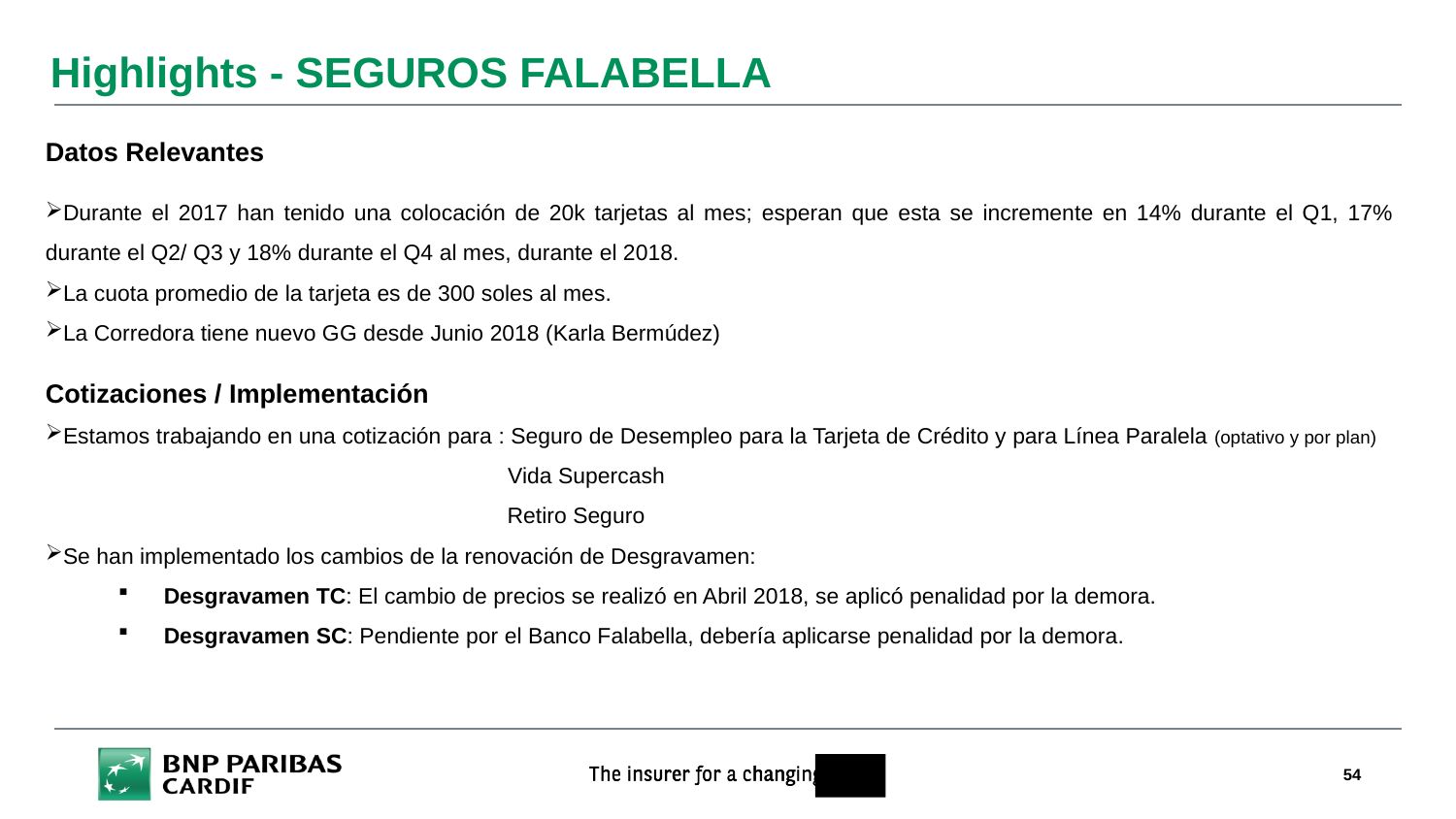

Highlights - SEGUROS FALABELLA
Datos Relevantes

Durante el 2017 han tenido una colocación de 20k tarjetas al mes; esperan que esta se incremente en 14% durante el Q1, 17% durante el Q2/ Q3 y 18% durante el Q4 al mes, durante el 2018.
La cuota promedio de la tarjeta es de 300 soles al mes.
La Corredora tiene nuevo GG desde Junio 2018 (Karla Bermúdez)

Cotizaciones / Implementación
Estamos trabajando en una cotización para : Seguro de Desempleo para la Tarjeta de Crédito y para Línea Paralela (optativo y por plan)
			     Vida Supercash
			    Retiro Seguro
Se han implementado los cambios de la renovación de Desgravamen:
Desgravamen TC: El cambio de precios se realizó en Abril 2018, se aplicó penalidad por la demora.
Desgravamen SC: Pendiente por el Banco Falabella, debería aplicarse penalidad por la demora.

54